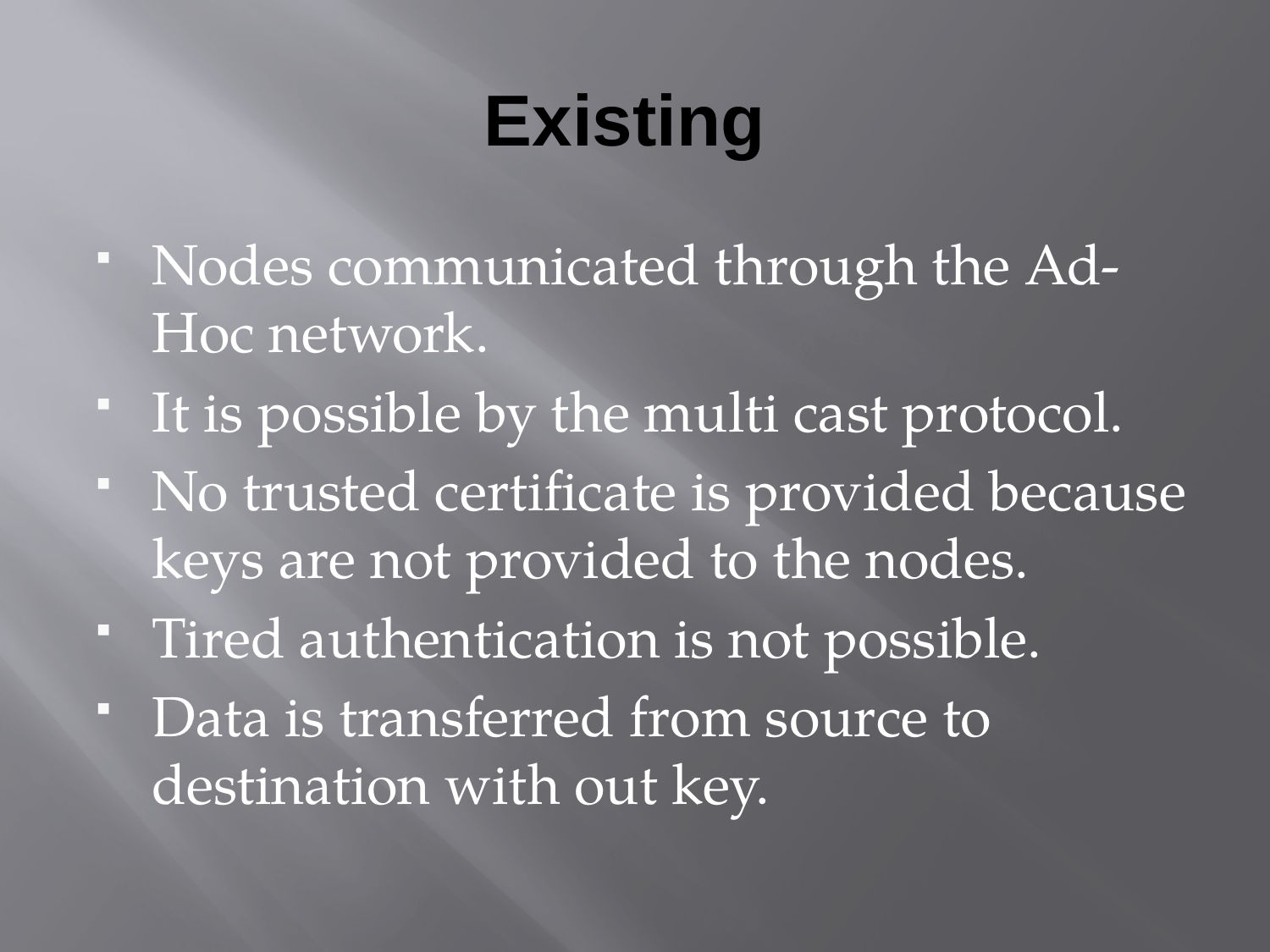

# Existing
Nodes communicated through the Ad-Hoc network.
It is possible by the multi cast protocol.
No trusted certificate is provided because keys are not provided to the nodes.
Tired authentication is not possible.
Data is transferred from source to destination with out key.